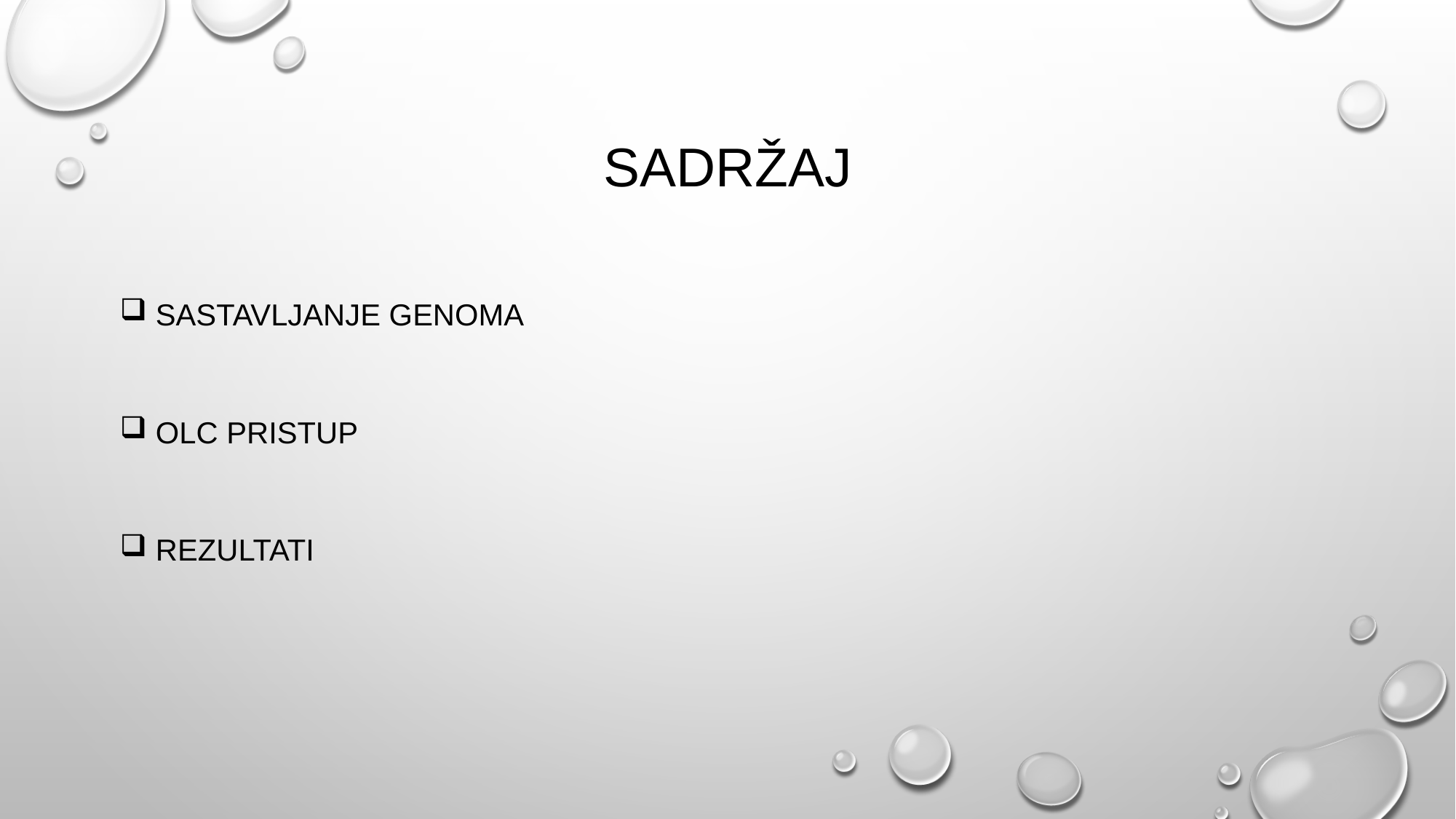

# SADRŽAJ
 Sastavljanje genoma

 Olc pristup

 rezultati